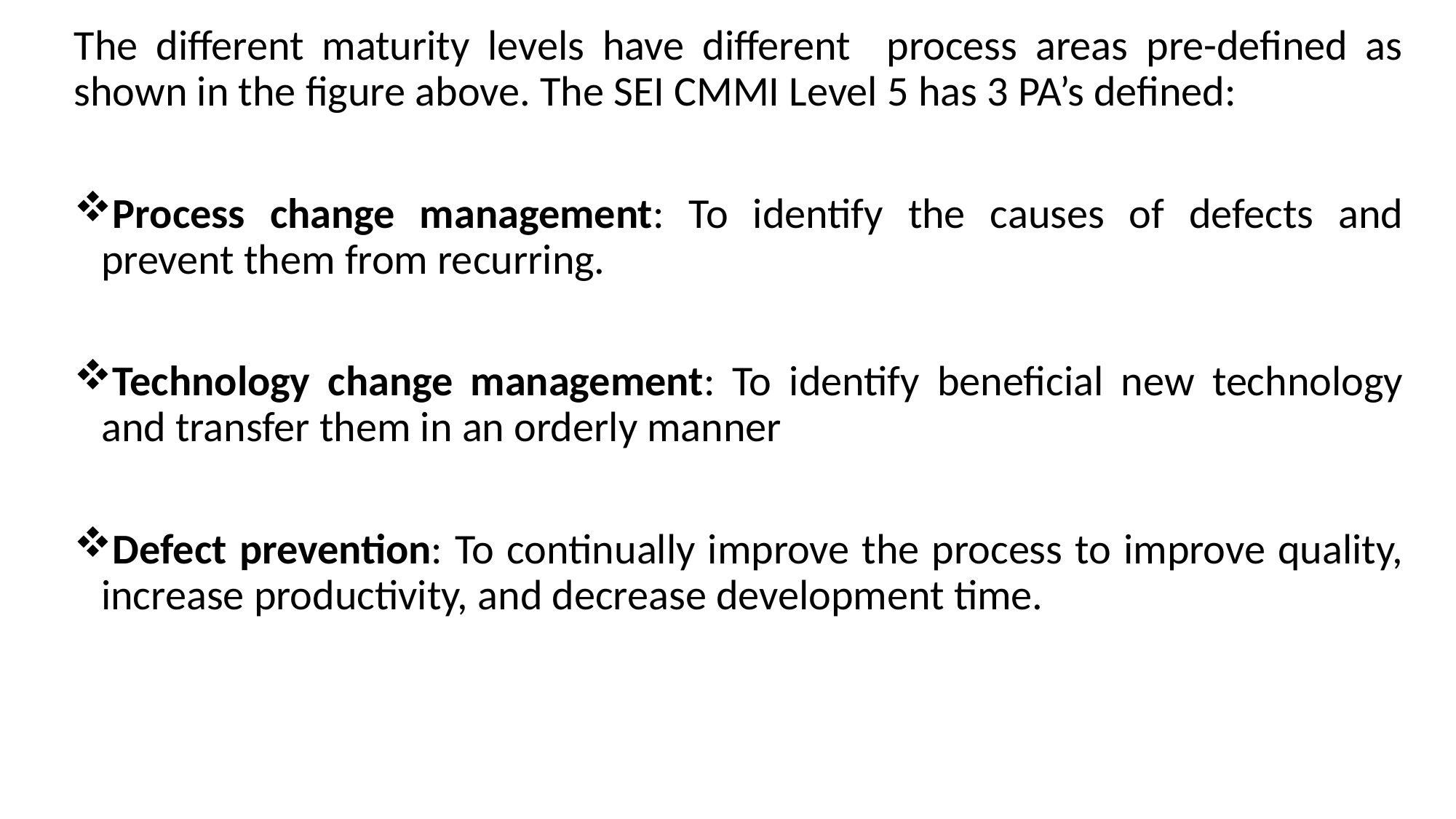

The different maturity levels have different  process areas pre-defined as shown in the figure above. The SEI CMMI Level 5 has 3 PA’s defined:

Process change management: To identify the causes of defects and prevent them from recurring.

Technology change management: To identify beneficial new technology and transfer them in an orderly manner

Defect prevention: To continually improve the process to improve quality, increase productivity, and decrease development time.